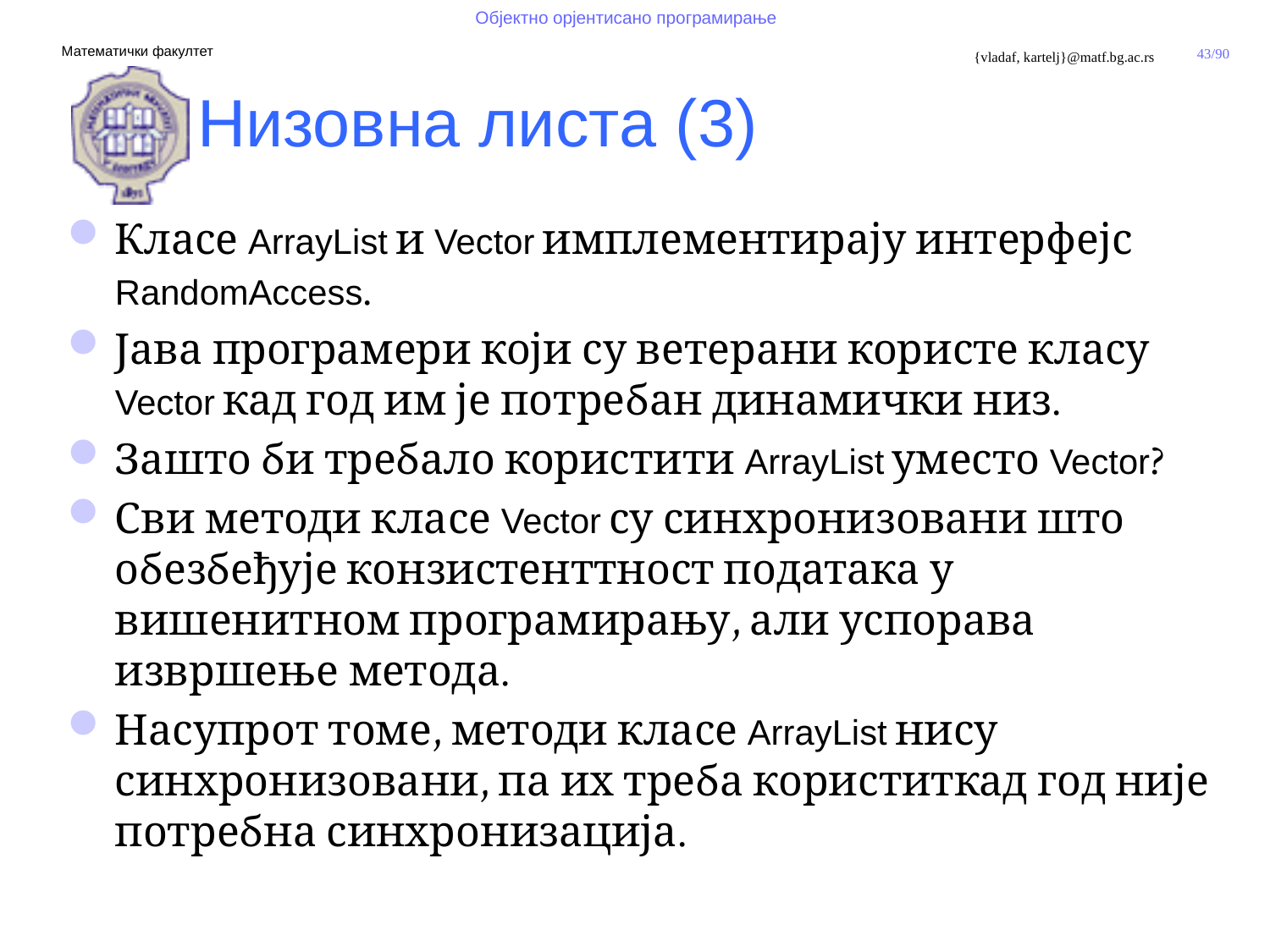

Низовна листа (3)
Класе ArrayList и Vector имплементирају интерфејс RandomAccess.
Јава програмери који су ветерани користе класу Vector кад год им је потребан динамички низ.
Зашто би требало користити ArrayList уместо Vector?
Сви методи класе Vector су синхронизовани што обезбеђује конзистенттност података у вишенитном програмирању, али успорава извршење метода.
Насупрот томе, методи класе ArrayList нису синхронизовани, па их треба користиткад год није потребна синхронизација.